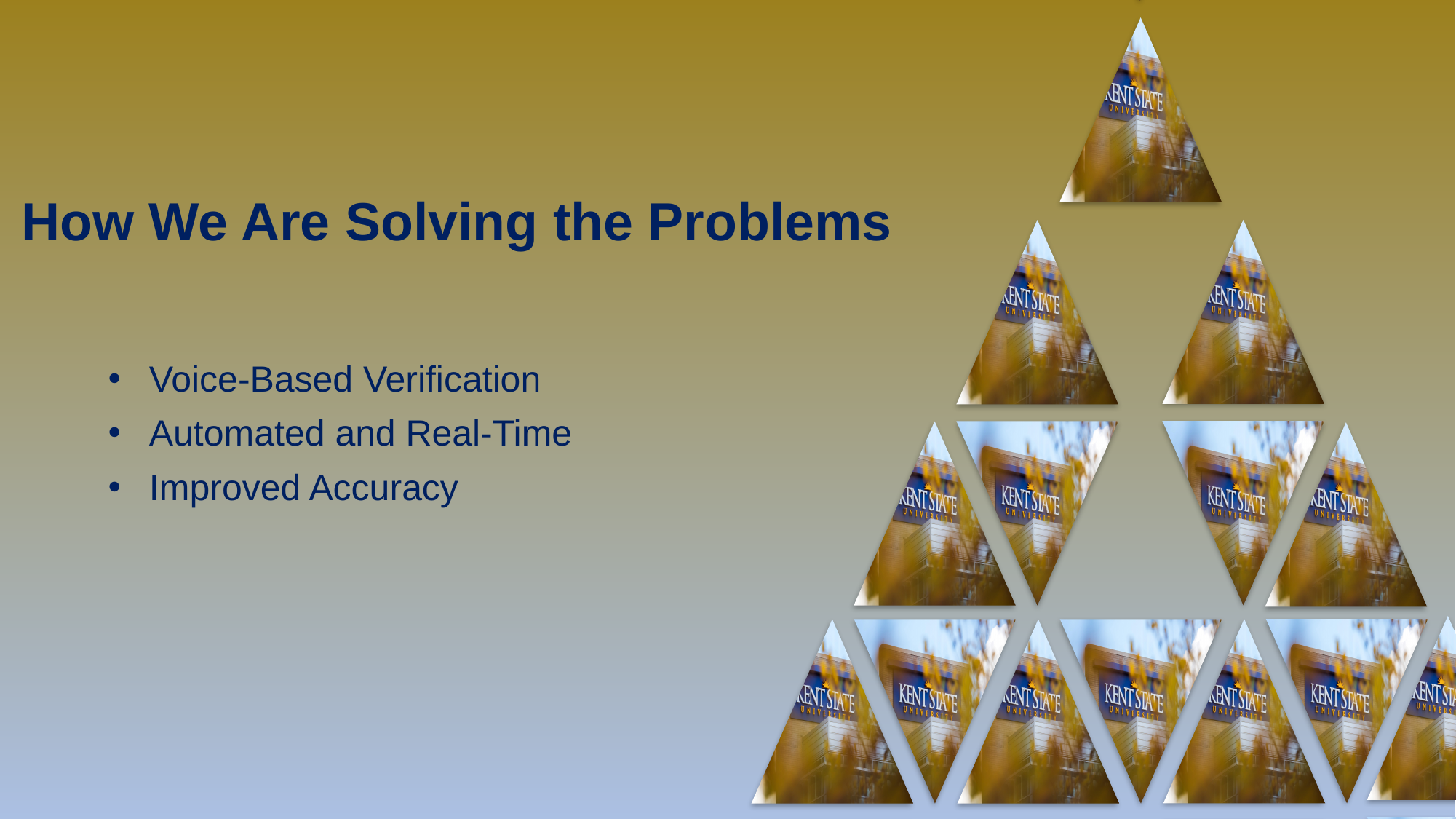

# How We Are Solving the Problems
Voice-Based Verification
Automated and Real-Time
Improved Accuracy
METHODOLOGY